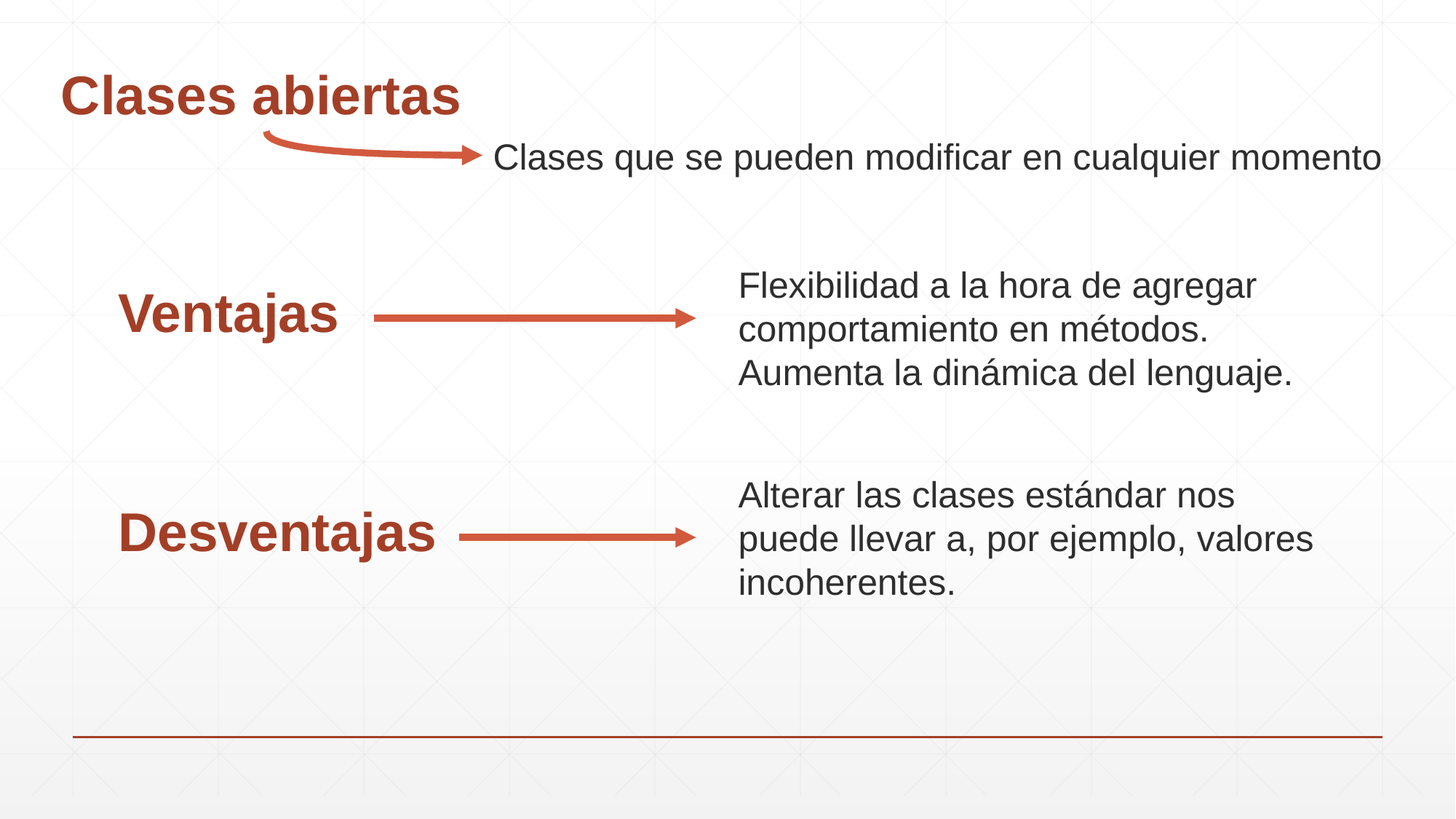

# Clases abiertas
Clases que se pueden modificar en cualquier momento
Flexibilidad a la hora de agregar comportamiento en métodos.
Aumenta la dinámica del lenguaje.

Ventajas
Alterar las clases estándar nos puede llevar a, por ejemplo, valores incoherentes.
Desventajas